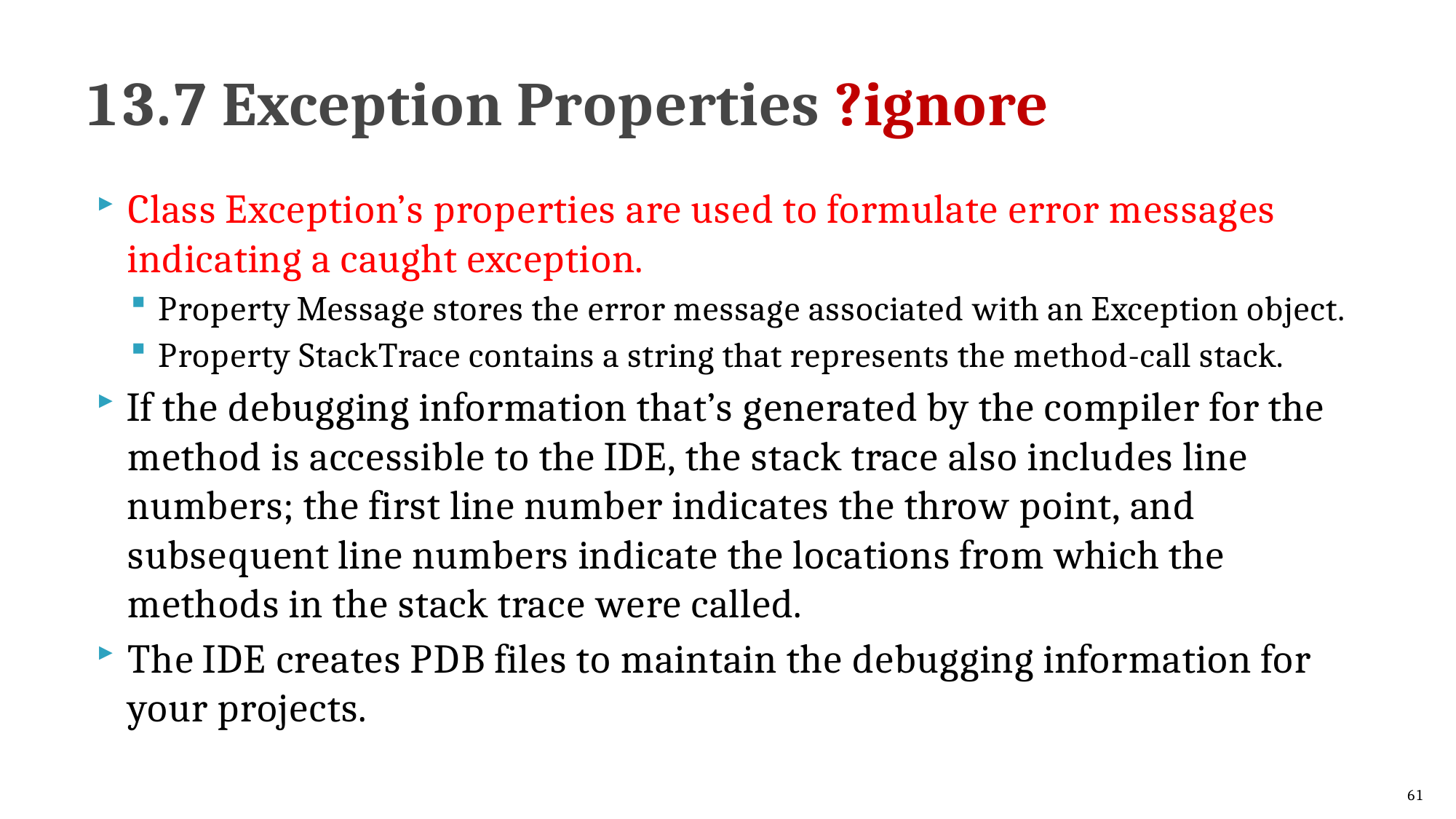

# 13.7 Exception Properties ?ignore
Class Exception’s properties are used to formulate error messages indicating a caught exception.
Property Message stores the error message associated with an Exception object.
Property StackTrace contains a string that represents the method-call stack.
If the debugging information that’s generated by the compiler for the method is accessible to the IDE, the stack trace also includes line numbers; the first line number indicates the throw point, and subsequent line numbers indicate the locations from which the methods in the stack trace were called.
The IDE creates PDB files to maintain the debugging information for your projects.

61